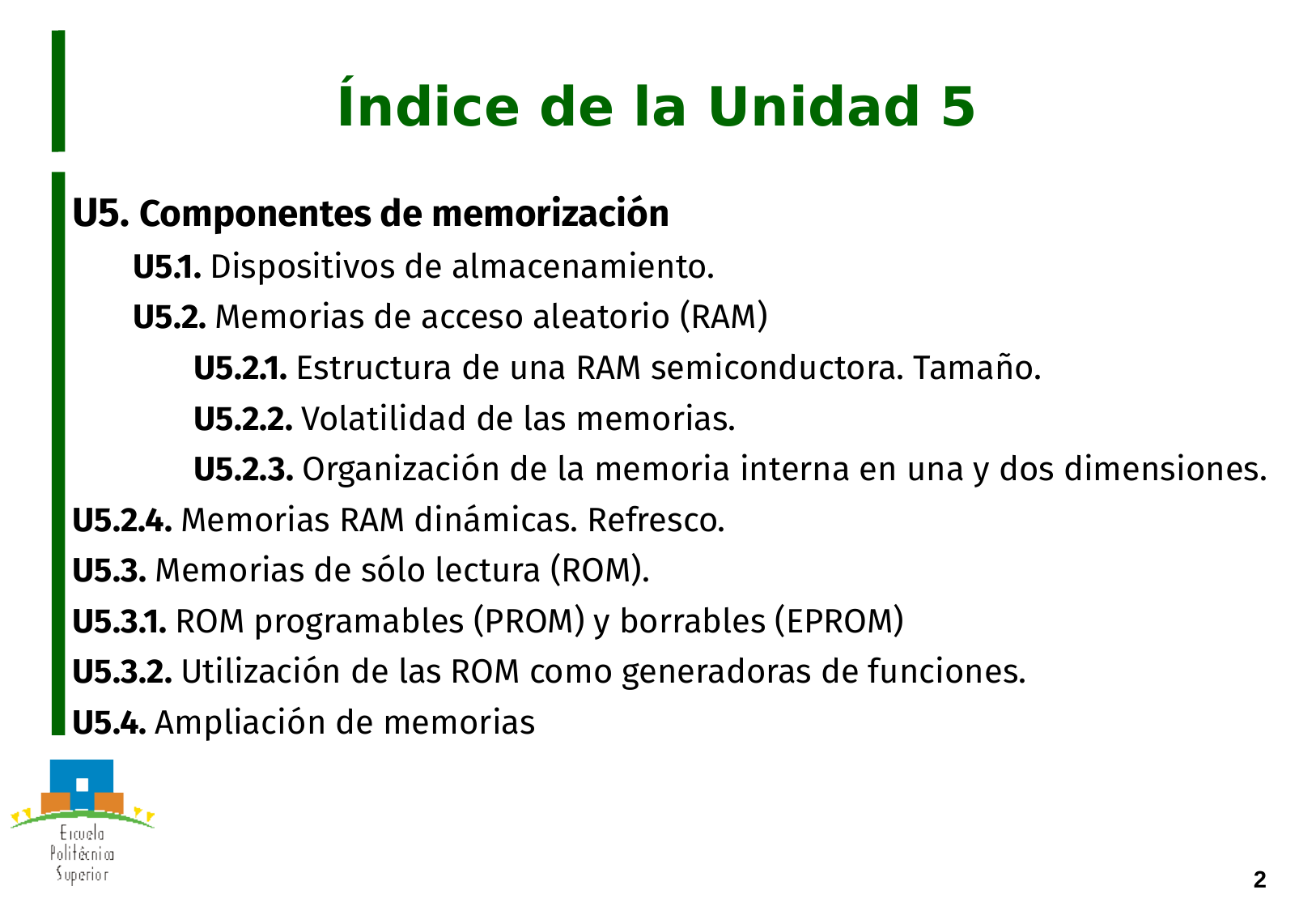

# Índice de la Unidad 5
U5. Componentes de memorización
U5.1. Dispositivos de almacenamiento.
U5.2. Memorias de acceso aleatorio (RAM)
U5.2.1. Estructura de una RAM semiconductora. Tamaño.
U5.2.2. Volatilidad de las memorias.
U5.2.3. Organización de la memoria interna en una y dos dimensiones.
U5.2.4. Memorias RAM dinámicas. Refresco.
U5.3. Memorias de sólo lectura (ROM).
U5.3.1. ROM programables (PROM) y borrables (EPROM)
U5.3.2. Utilización de las ROM como generadoras de funciones.
U5.4. Ampliación de memorias